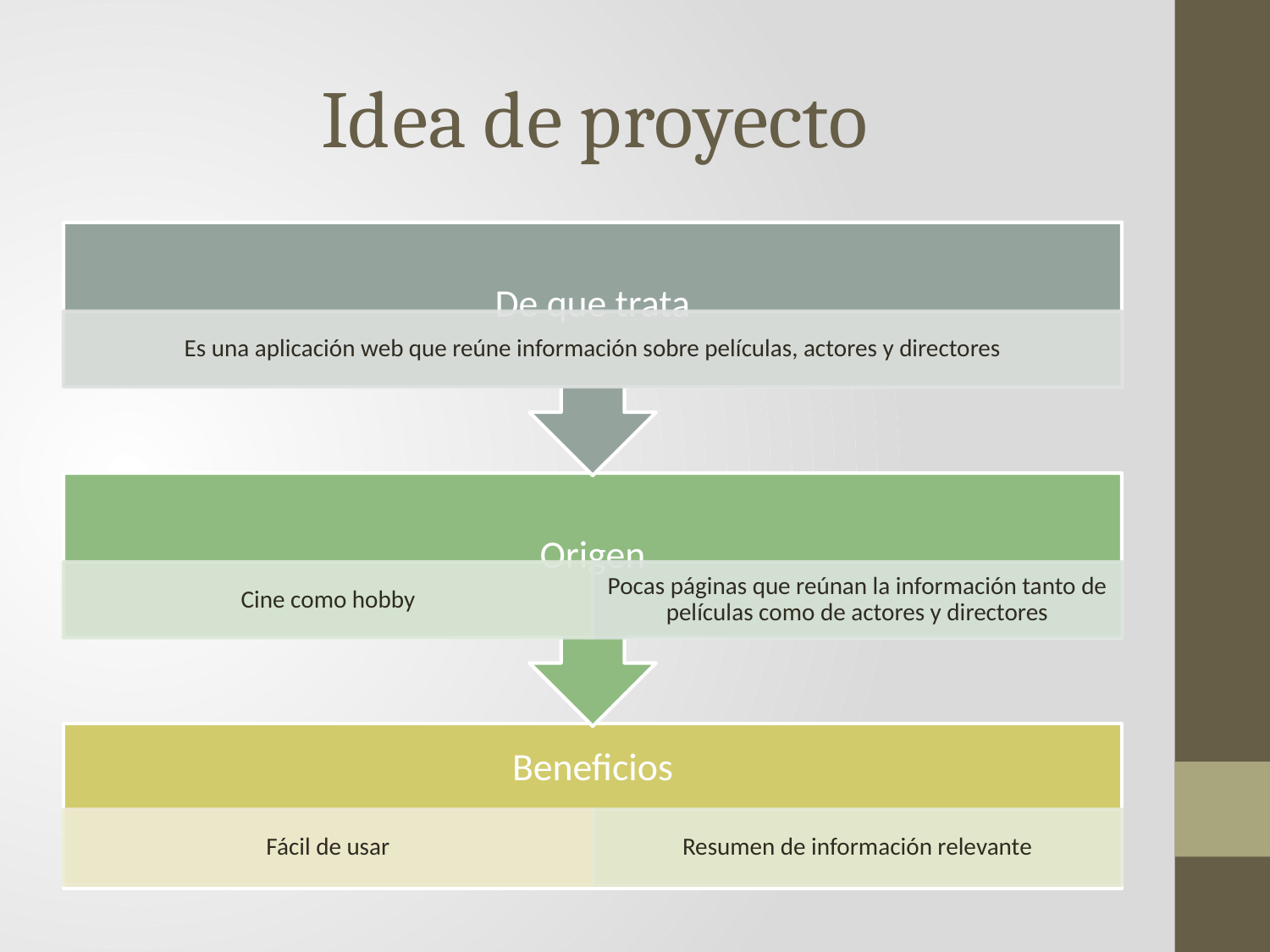

# Idea de proyecto
Beneficios
Fácil de usar
Resumen de información relevante
Origen
Cine como hobby
Pocas páginas que reúnan la información tanto de películas como de actores y directores
De que trata
Es una aplicación web que reúne información sobre películas, actores y directores